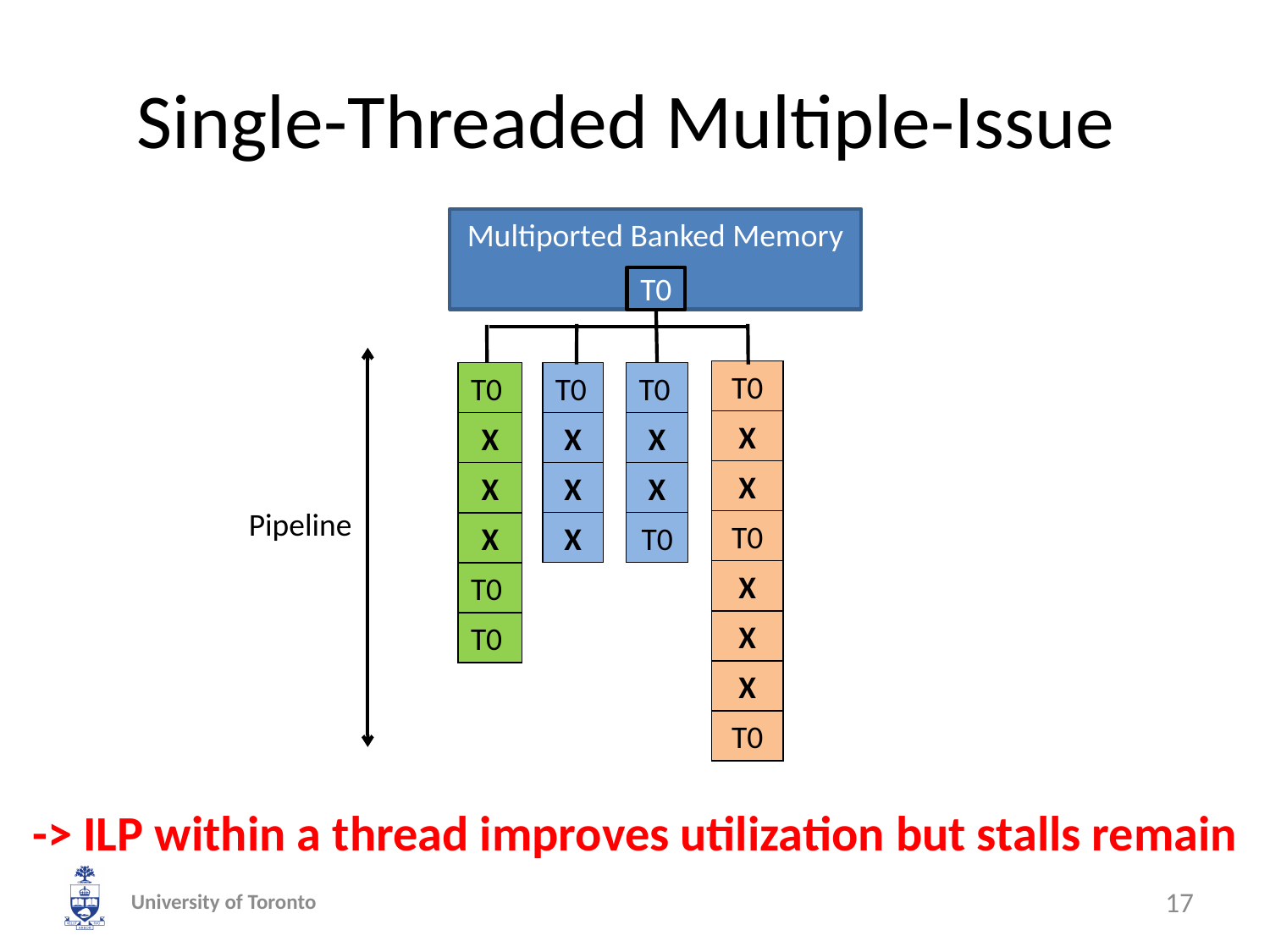

# Single-Threaded Multiple-Issue
Multiported Banked Memory

T0
T0
X
X
T0
X
X
X
T0
T0
X
X
X
T0
T0
T0
X
X
X
T0
X
X
T0

Pipeline
-> ILP within a thread improves utilization but stalls remain
University of Toronto
17